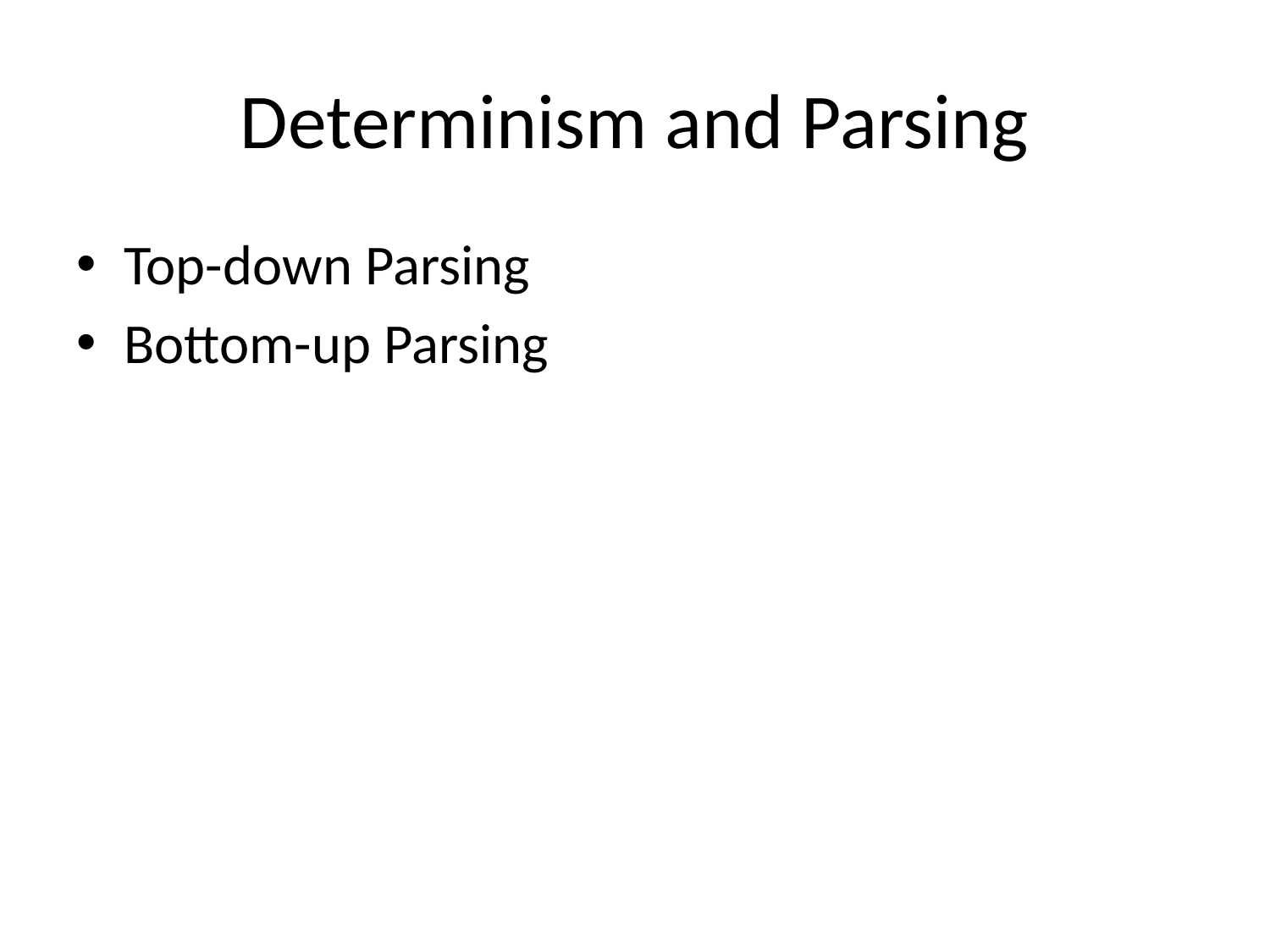

# Determinism and Parsing
Top-down Parsing
Bottom-up Parsing